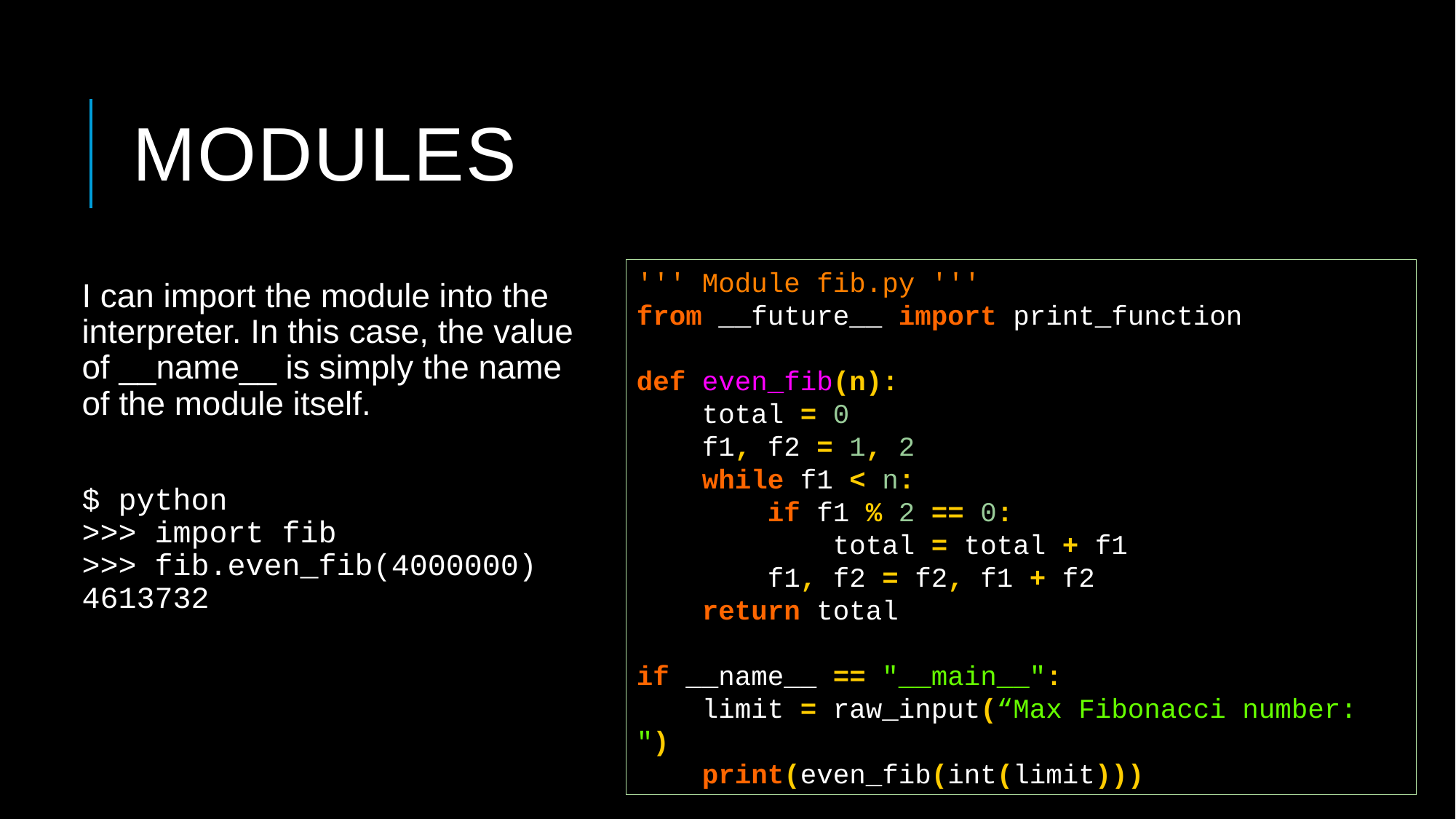

# modules
''' Module fib.py '''
from __future__ import print_function

def even_fib(n):
    total = 0
    f1, f2 = 1, 2
    while f1 < n:
        if f1 % 2 == 0:
            total = total + f1
        f1, f2 = f2, f1 + f2
    return total

if __name__ == "__main__":
    limit = raw_input(“Max Fibonacci number: ")
    print(even_fib(int(limit)))
I can import the module into the interpreter. In this case, the value of __name__ is simply the name of the module itself.
$ python
>>> import fib
>>> fib.even_fib(4000000)
4613732